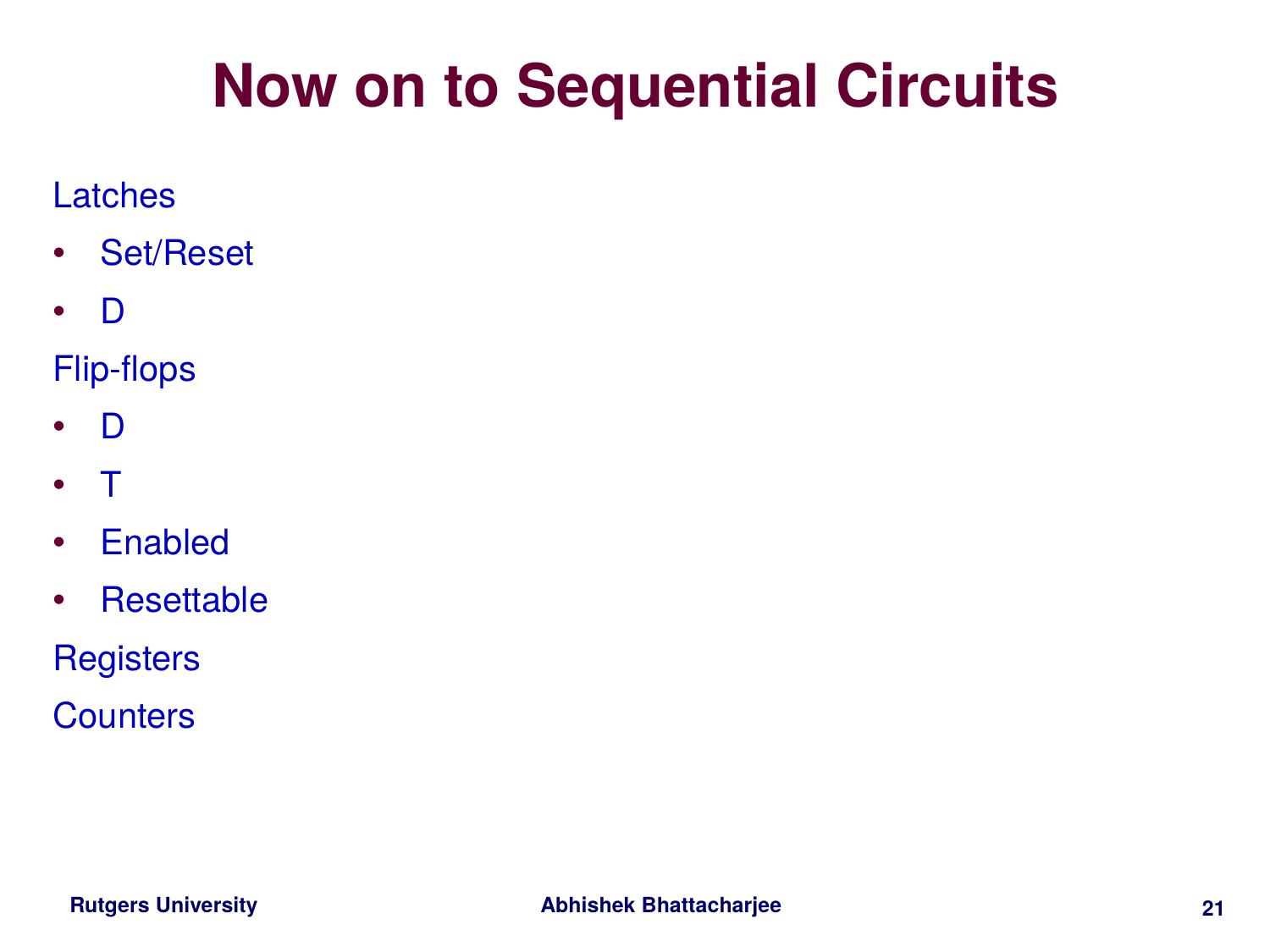

# Now on to Sequential Circuits
Latches
Set/Reset
D
Flip-flops
D
T
Enabled
Resettable
Registers
Counters